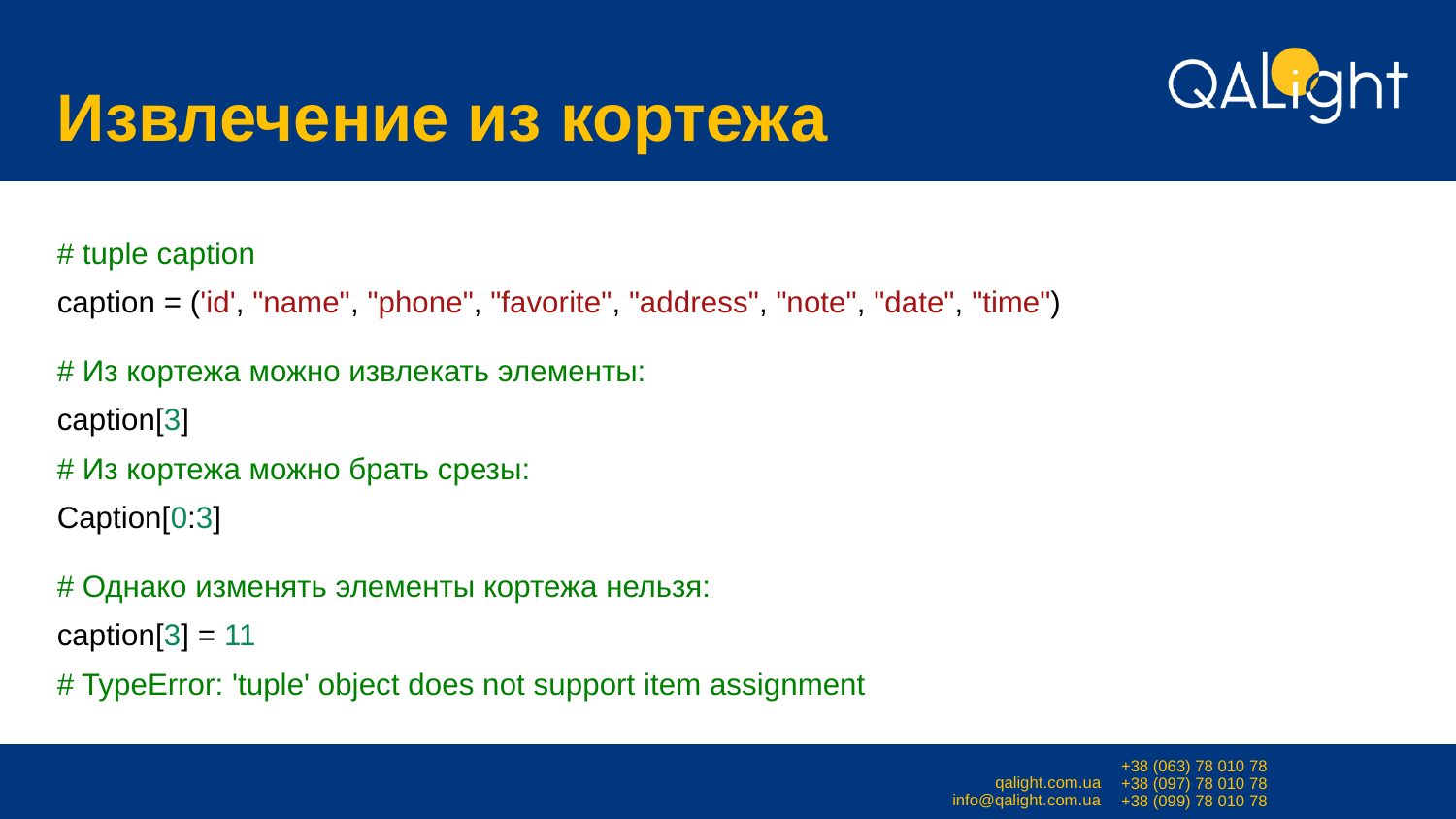

# Извлечение из кортежа
# tuple caption
caption = ('id', "name", "phone", "favorite", "address", "note", "date", "time")

# Из кортежа можно извлекать элементы:
caption[3]
# Из кортежа можно брать срезы:
Caption[0:3]

# Однако изменять элементы кортежа нельзя:
caption[3] = 11
# TypeError: 'tuple' object does not support item assignment